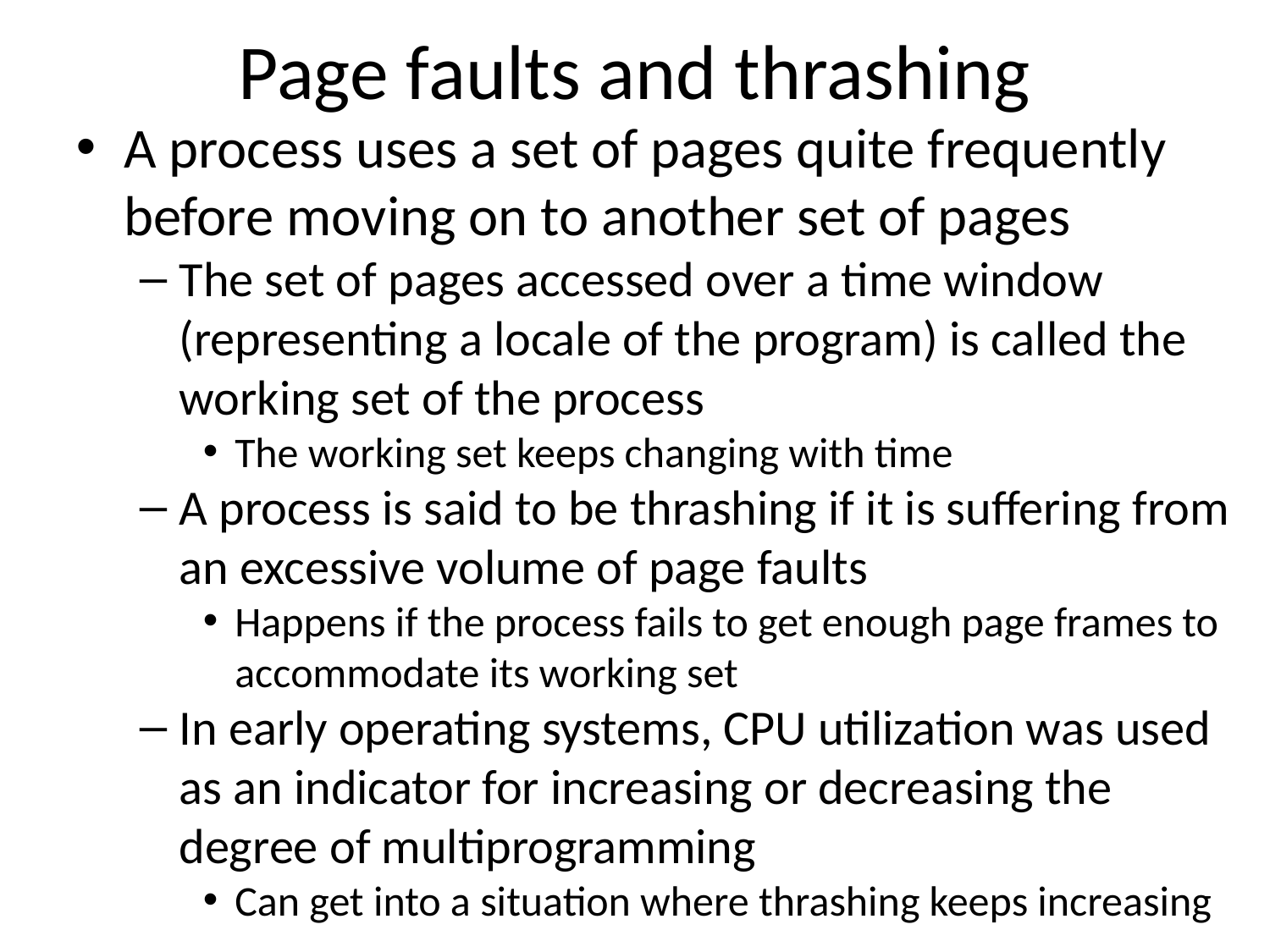

Page faults and thrashing
A process uses a set of pages quite frequently before moving on to another set of pages
The set of pages accessed over a time window (representing a locale of the program) is called the working set of the process
The working set keeps changing with time
A process is said to be thrashing if it is suffering from an excessive volume of page faults
Happens if the process fails to get enough page frames to accommodate its working set
In early operating systems, CPU utilization was used as an indicator for increasing or decreasing the degree of multiprogramming
Can get into a situation where thrashing keeps increasing